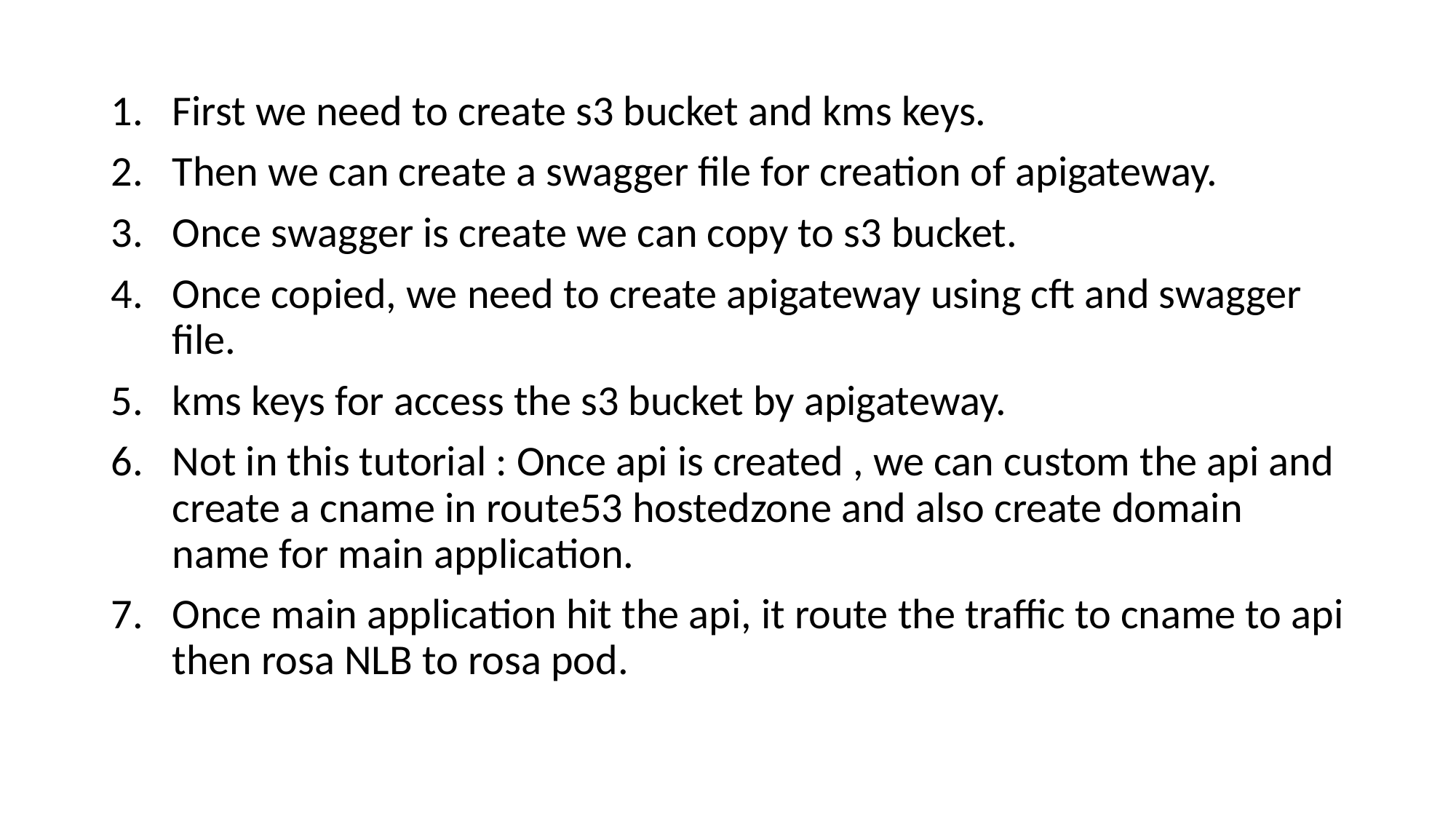

First we need to create s3 bucket and kms keys.
Then we can create a swagger file for creation of apigateway.
Once swagger is create we can copy to s3 bucket.
Once copied, we need to create apigateway using cft and swagger file.
kms keys for access the s3 bucket by apigateway.
Not in this tutorial : Once api is created , we can custom the api and create a cname in route53 hostedzone and also create domain name for main application.
Once main application hit the api, it route the traffic to cname to api then rosa NLB to rosa pod.